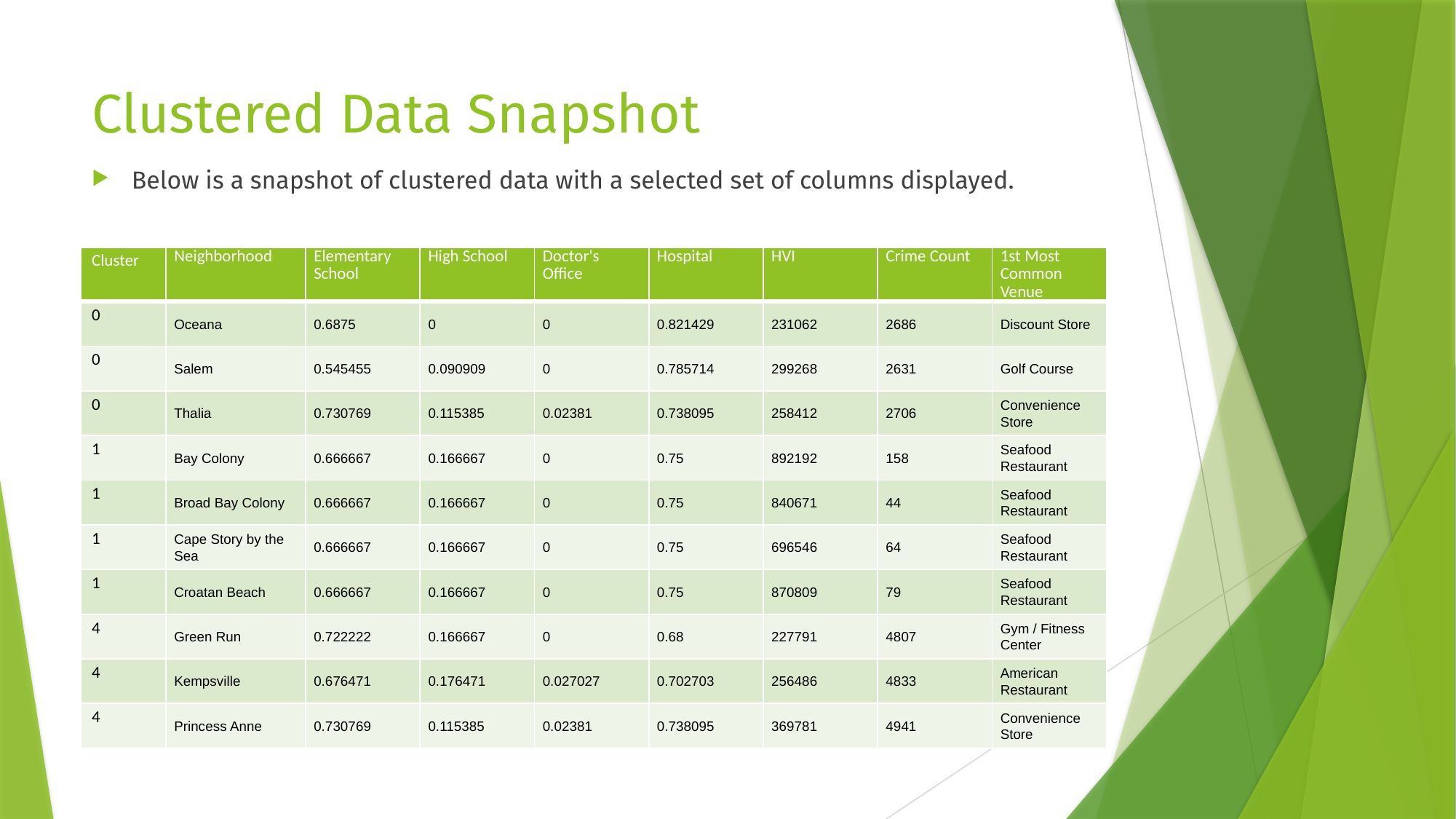

# Clustered Data Snapshot
Below is a snapshot of clustered data with a selected set of columns displayed.

| Cluster | Neighborhood | Elementary School | High School | Doctor's Office | Hospital | HVI | Crime Count | 1st Most Common Venue |
| --- | --- | --- | --- | --- | --- | --- | --- | --- |
| 0 | Oceana | 0.6875 | 0 | 0 | 0.821429 | 231062 | 2686 | Discount Store |
| 0 | Salem | 0.545455 | 0.090909 | 0 | 0.785714 | 299268 | 2631 | Golf Course |
| 0 | Thalia | 0.730769 | 0.115385 | 0.02381 | 0.738095 | 258412 | 2706 | Convenience Store |
| 1 | Bay Colony | 0.666667 | 0.166667 | 0 | 0.75 | 892192 | 158 | Seafood Restaurant |
| 1 | Broad Bay Colony | 0.666667 | 0.166667 | 0 | 0.75 | 840671 | 44 | Seafood Restaurant |
| 1 | Cape Story by the Sea | 0.666667 | 0.166667 | 0 | 0.75 | 696546 | 64 | Seafood Restaurant |
| 1 | Croatan Beach | 0.666667 | 0.166667 | 0 | 0.75 | 870809 | 79 | Seafood Restaurant |
| 4 | Green Run | 0.722222 | 0.166667 | 0 | 0.68 | 227791 | 4807 | Gym / Fitness Center |
| 4 | Kempsville | 0.676471 | 0.176471 | 0.027027 | 0.702703 | 256486 | 4833 | American Restaurant |
| 4 | Princess Anne | 0.730769 | 0.115385 | 0.02381 | 0.738095 | 369781 | 4941 | Convenience Store |